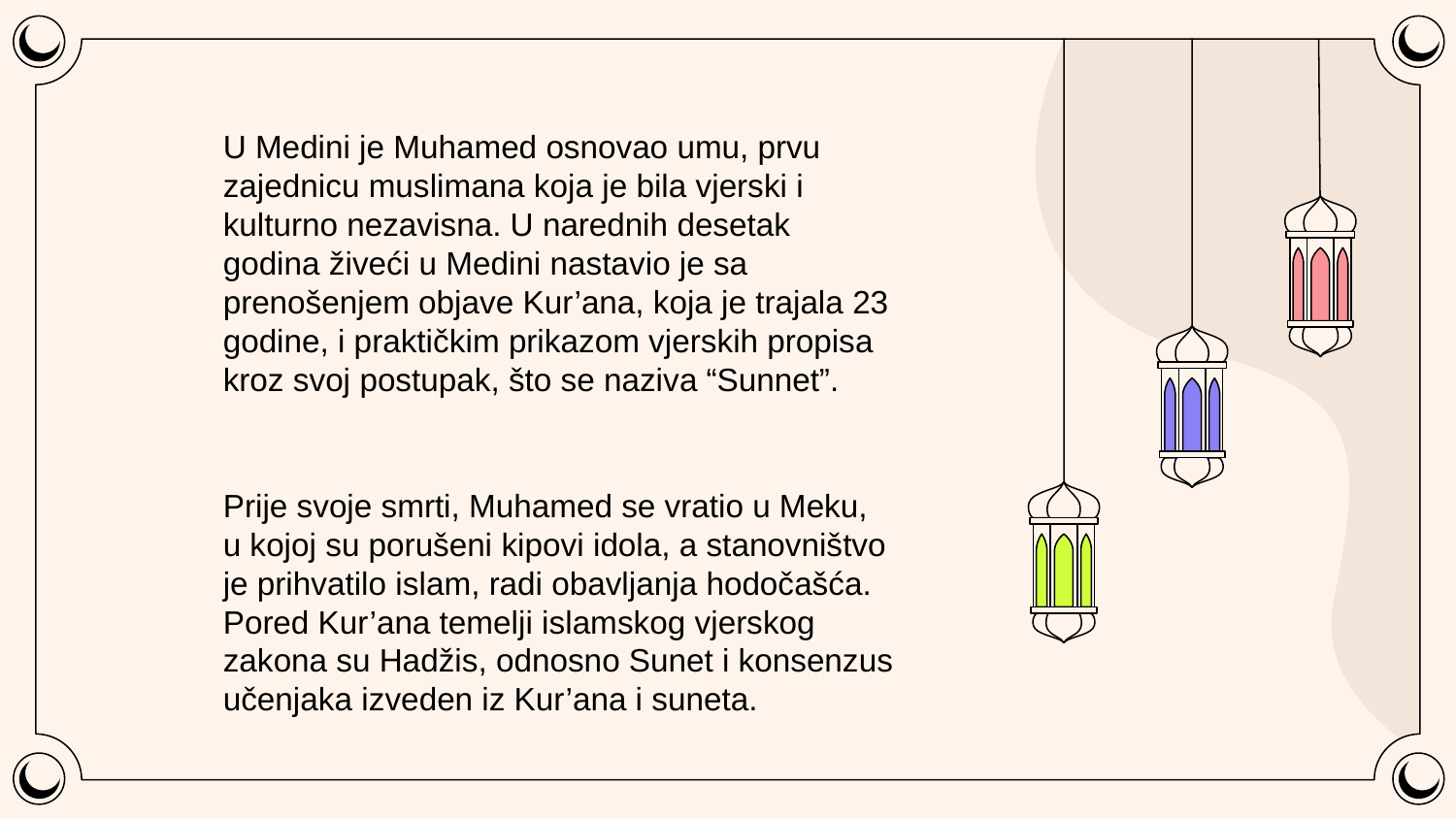

# U Medini je Muhamed osnovao umu, prvu zajednicu muslimana koja je bila vjerski i kulturno nezavisna. U narednih desetak godina živeći u Medini nastavio je sa prenošenjem objave Kur’ana, koja je trajala 23 godine, i praktičkim prikazom vjerskih propisa kroz svoj postupak, što se naziva “Sunnet”.

Prije svoje smrti, Muhamed se vratio u Meku, u kojoj su porušeni kipovi idola, a stanovništvo je prihvatilo islam, radi obavljanja hodočašća. Pored Kur’ana temelji islamskog vjerskog zakona su Hadžis, odnosno Sunet i konsenzus učenjaka izveden iz Kur’ana i suneta.